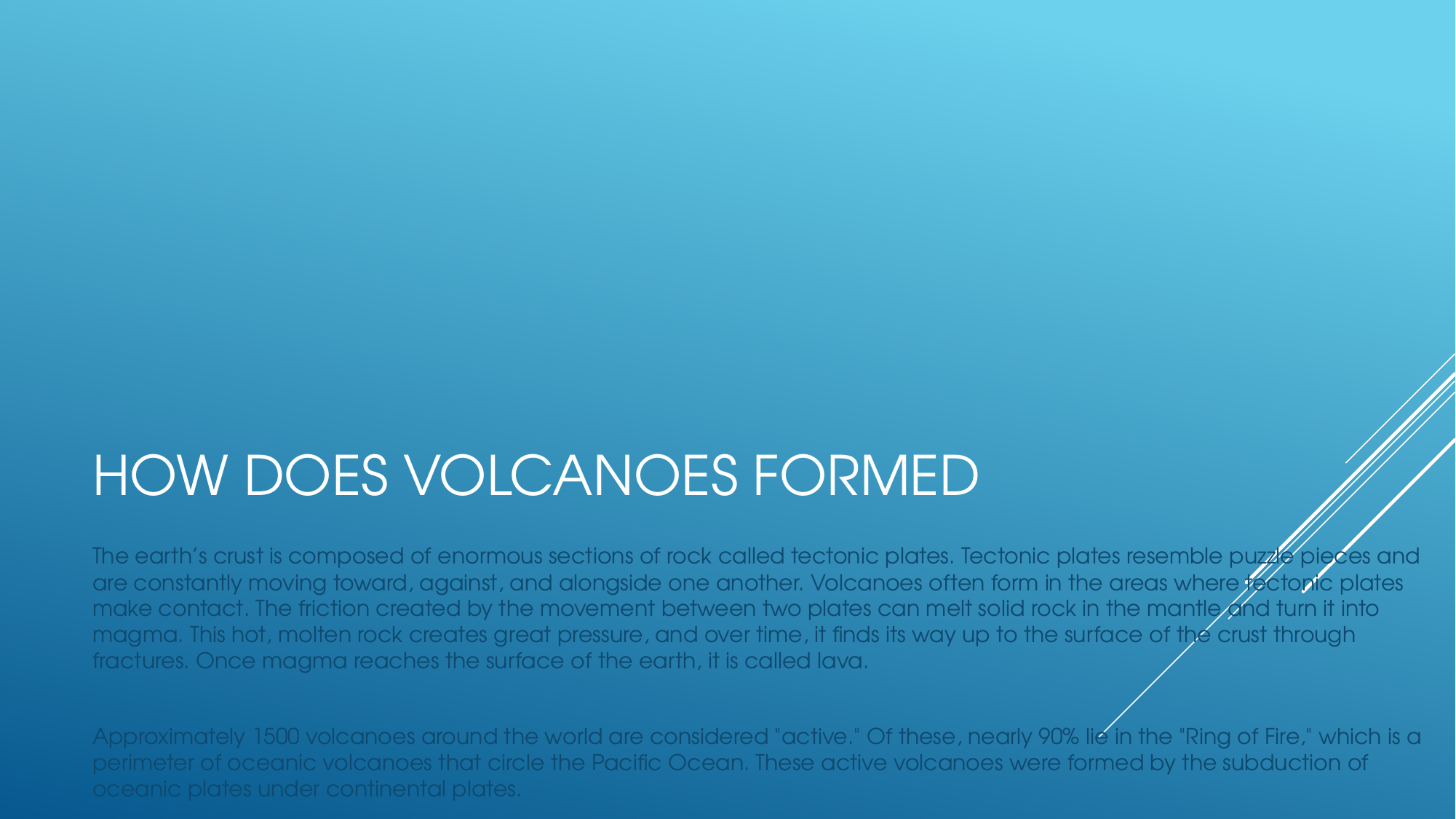

# How does volcanoes formed
The earth’s crust is composed of enormous sections of rock called tectonic plates. Tectonic plates resemble puzzle pieces and are constantly moving toward, against, and alongside one another. Volcanoes often form in the areas where tectonic plates make contact. The friction created by the movement between two plates can melt solid rock in the mantle and turn it into magma. This hot, molten rock creates great pressure, and over time, it finds its way up to the surface of the crust through fractures. Once magma reaches the surface of the earth, it is called lava.

Approximately 1500 volcanoes around the world are considered "active." Of these, nearly 90% lie in the "Ring of Fire," which is a perimeter of oceanic volcanoes that circle the Pacific Ocean. These active volcanoes were formed by the subduction of oceanic plates under continental plates.